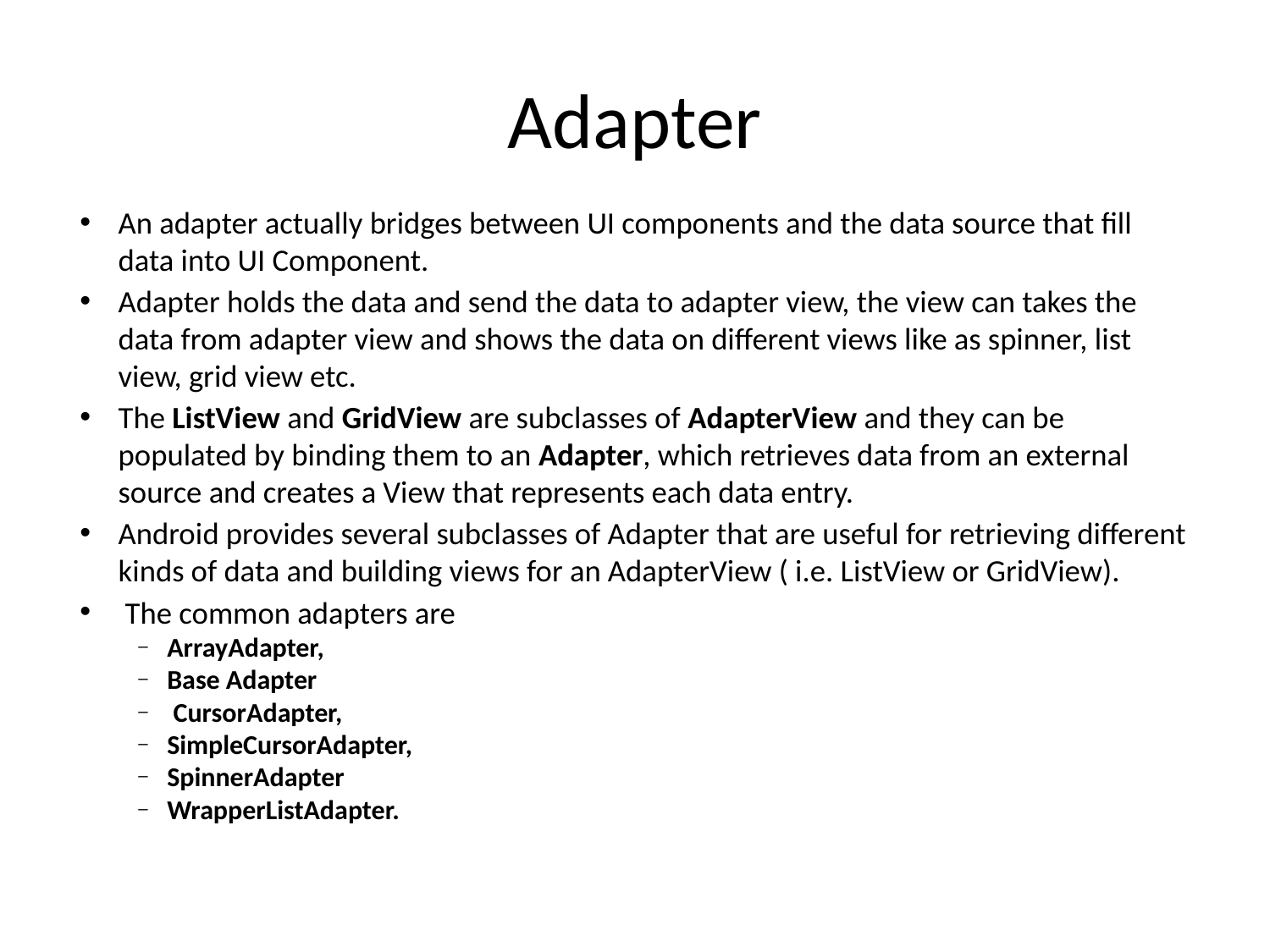

# Adapter
An adapter actually bridges between UI components and the data source that fill data into UI Component.
Adapter holds the data and send the data to adapter view, the view can takes the data from adapter view and shows the data on different views like as spinner, list view, grid view etc.
The ListView and GridView are subclasses of AdapterView and they can be populated by binding them to an Adapter, which retrieves data from an external source and creates a View that represents each data entry.
Android provides several subclasses of Adapter that are useful for retrieving different kinds of data and building views for an AdapterView ( i.e. ListView or GridView).
 The common adapters are
ArrayAdapter,
Base Adapter
 CursorAdapter,
SimpleCursorAdapter,
SpinnerAdapter
WrapperListAdapter.